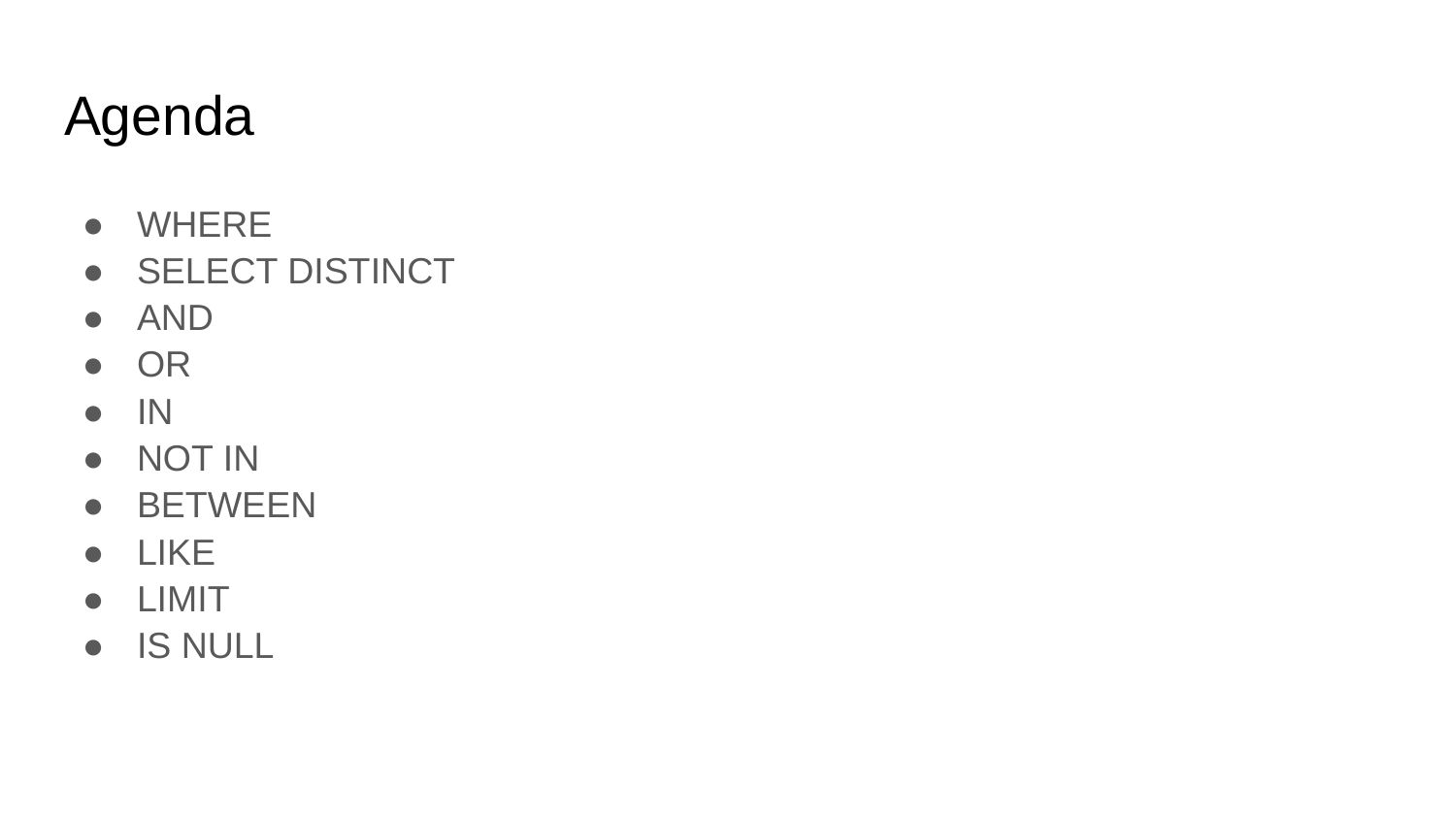

# Agenda
WHERE
SELECT DISTINCT
AND
OR
IN
NOT IN
BETWEEN
LIKE
LIMIT
IS NULL